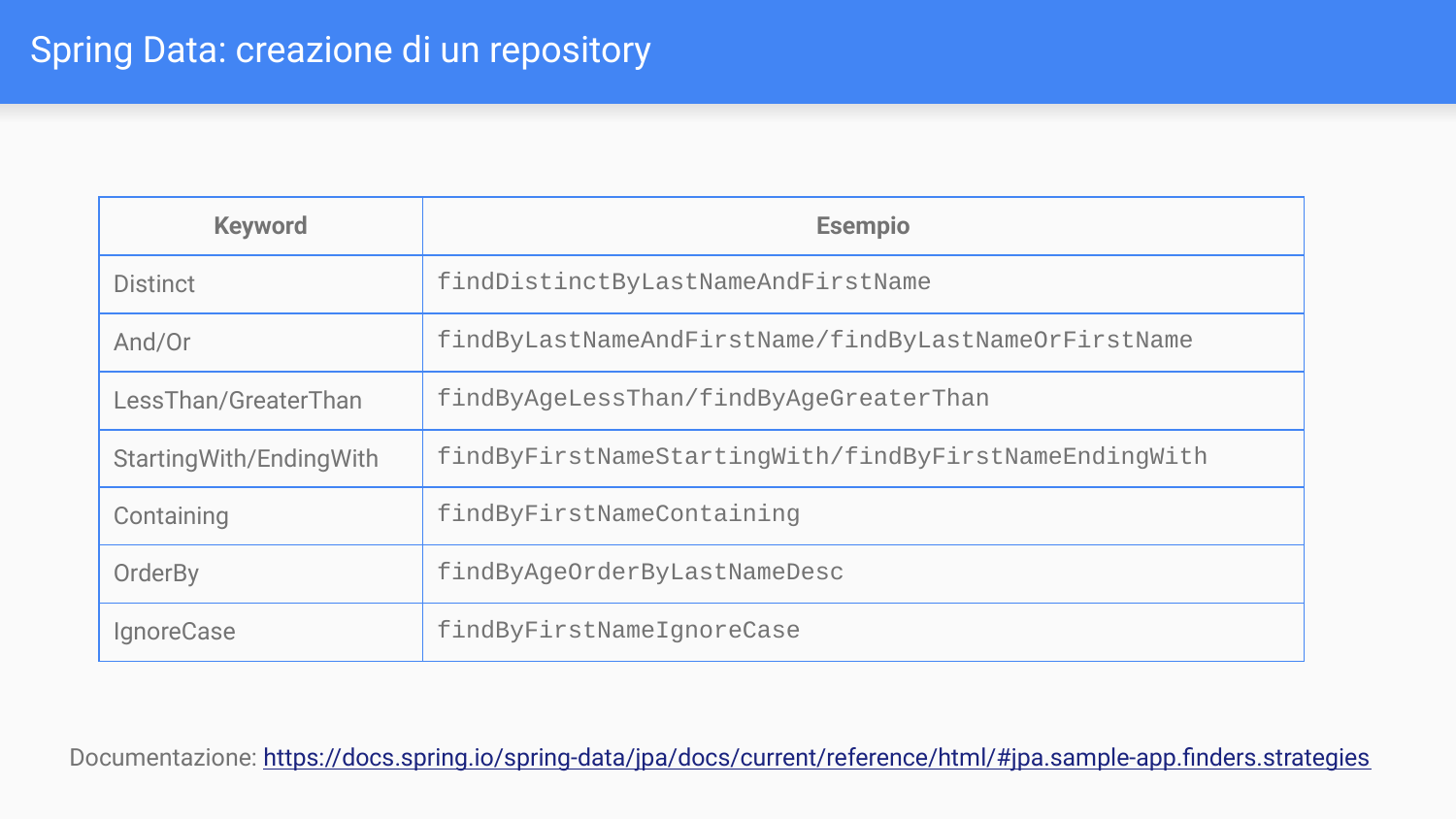

# Spring Data: creazione di un repository
| Keyword | Esempio |
| --- | --- |
| Distinct | findDistinctByLastNameAndFirstName |
| And/Or | findByLastNameAndFirstName/findByLastNameOrFirstName |
| LessThan/GreaterThan | findByAgeLessThan/findByAgeGreaterThan |
| StartingWith/EndingWith | findByFirstNameStartingWith/findByFirstNameEndingWith |
| Containing | findByFirstNameContaining |
| OrderBy | findByAgeOrderByLastNameDesc |
| IgnoreCase | findByFirstNameIgnoreCase |
Documentazione: https://docs.spring.io/spring-data/jpa/docs/current/reference/html/#jpa.sample-app.finders.strategies